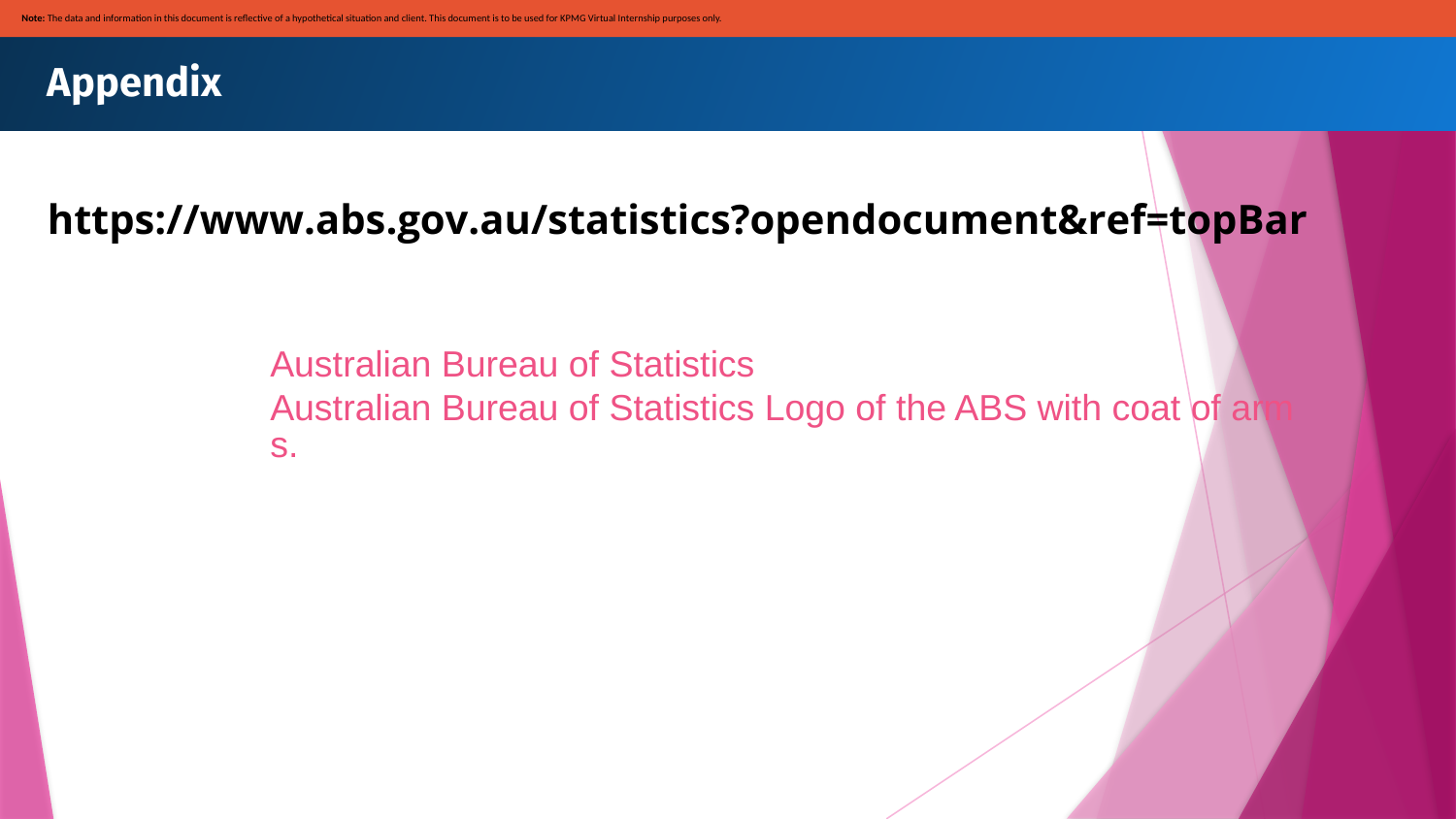

Note: The data and information in this document is reflective of a hypothetical situation and client. This document is to be used for KPMG Virtual Internship purposes only.
Appendix
https://www.abs.gov.au/statistics?opendocument&ref=topBar
Australian Bureau of Statistics
Australian Bureau of Statistics Logo of the ABS with coat of arms.